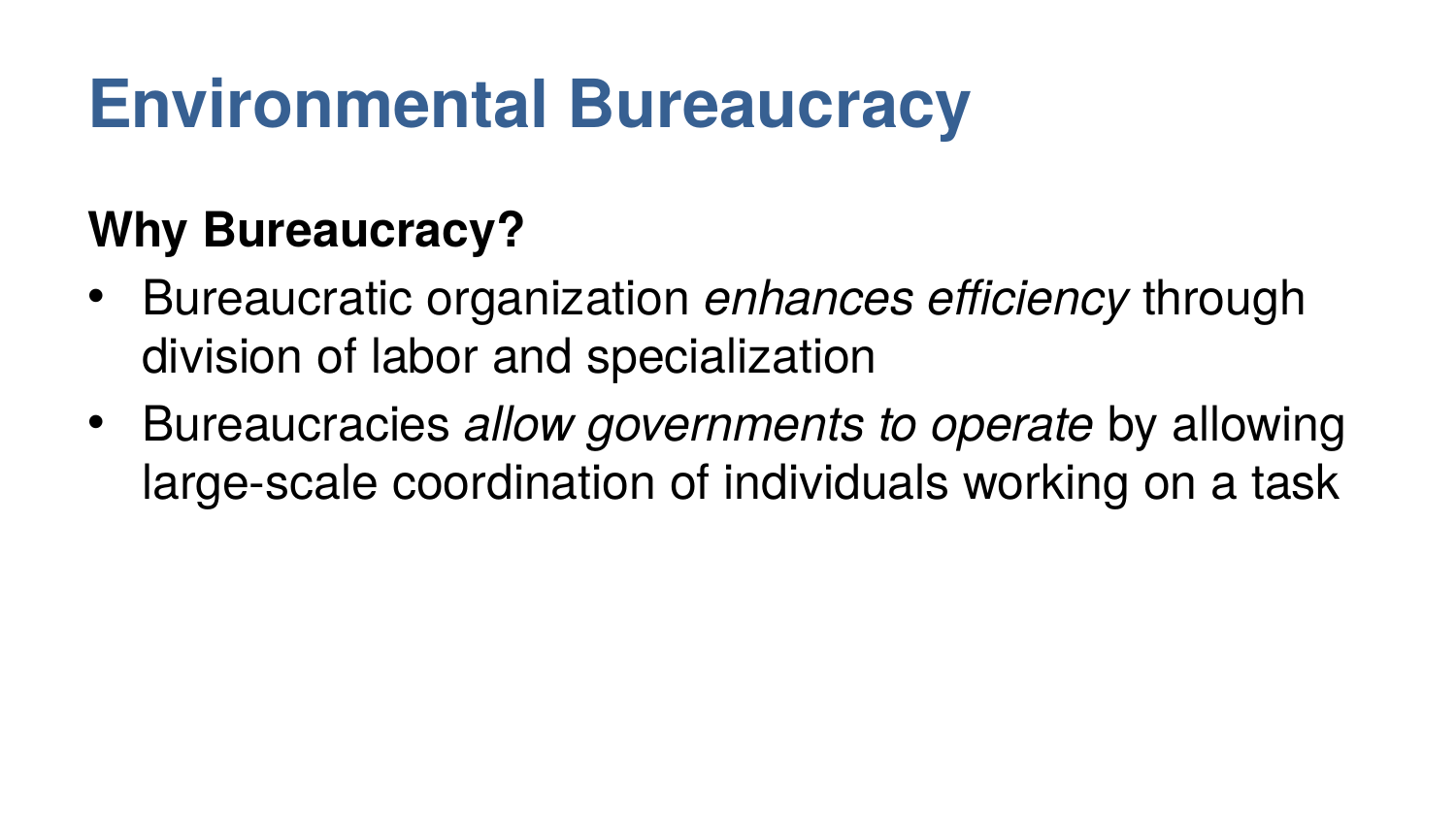

# Environmental Bureaucracy
Why Bureaucracy?
Bureaucratic organization enhances efficiency through division of labor and specialization
Bureaucracies allow governments to operate by allowing large-scale coordination of individuals working on a task